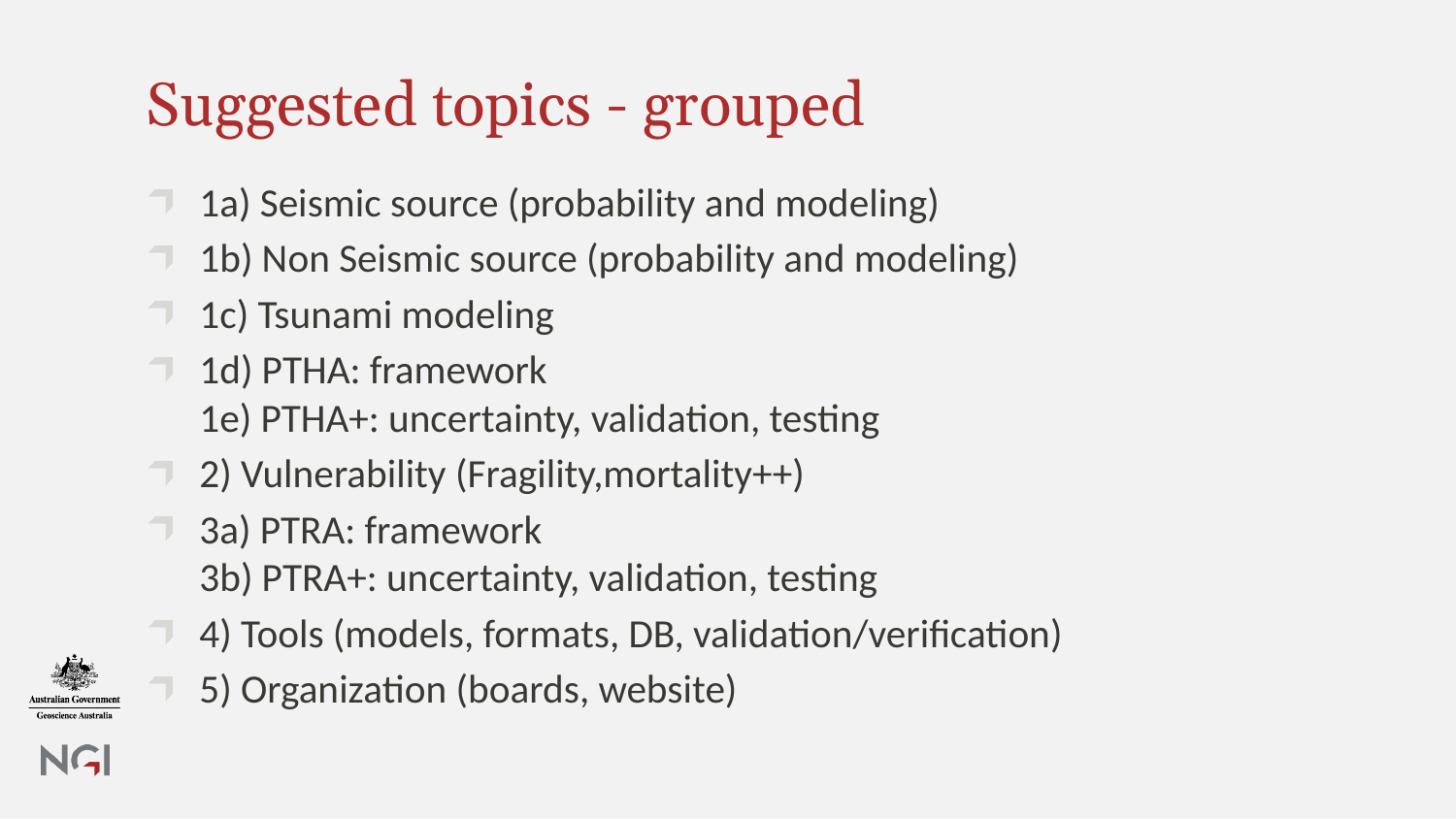

# Suggested topics - grouped
1a) Seismic source (probability and modeling)
1b) Non Seismic source (probability and modeling)
1c) Tsunami modeling
1d) PTHA: framework
1e) PTHA+: uncertainty, validation, testing
2) Vulnerability (Fragility,mortality++)
3a) PTRA: framework
3b) PTRA+: uncertainty, validation, testing
4) Tools (models, formats, DB, validation/verification)
5) Organization (boards, website)